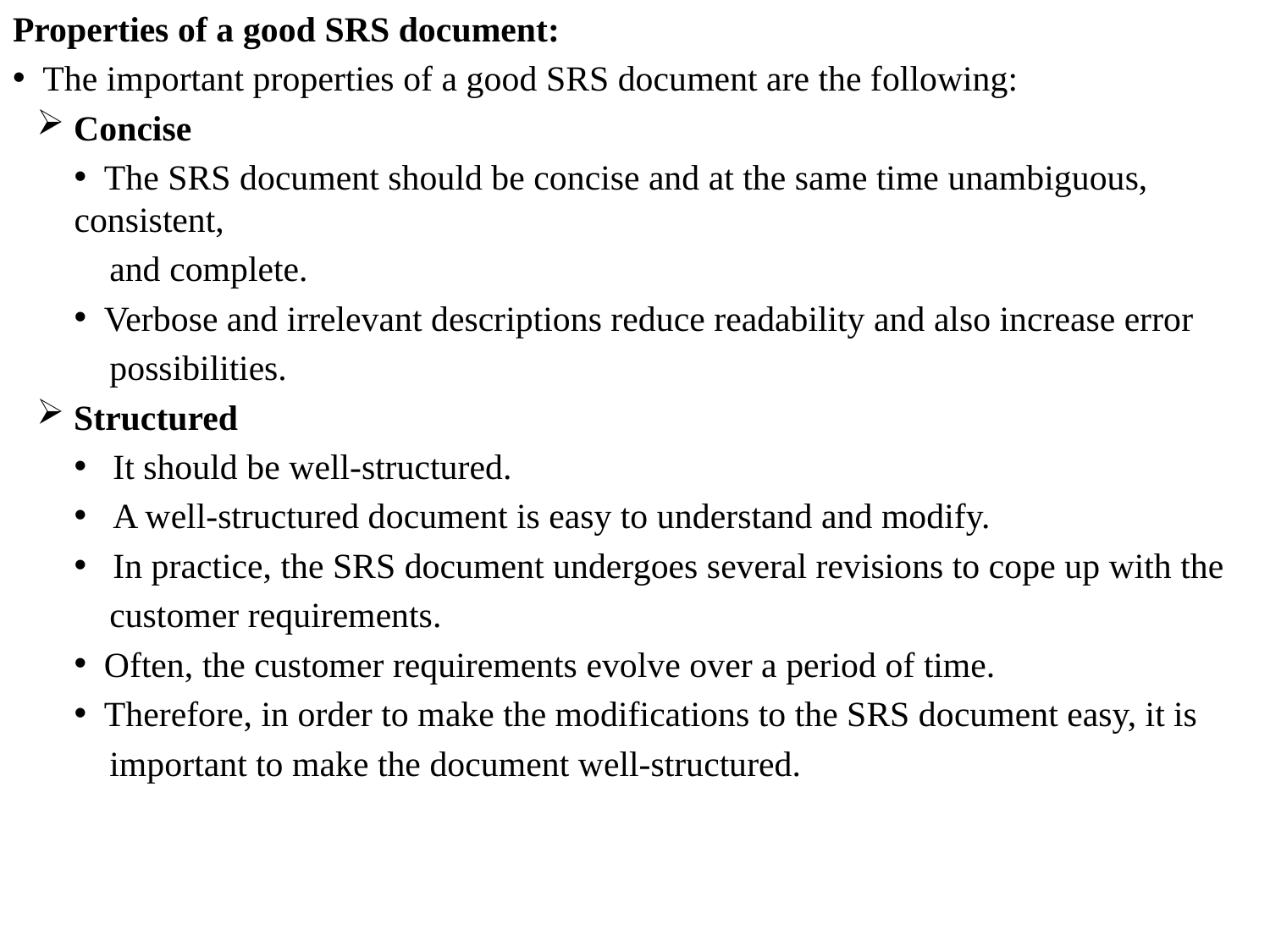

Properties of a good SRS document:
  The important properties of a good SRS document are the following:
 Concise
  The SRS document should be concise and at the same time unambiguous, consistent,
    and complete.
  Verbose and irrelevant descriptions reduce readability and also increase error
    possibilities.
 Structured
   It should be well-structured.
   A well-structured document is easy to understand and modify.
   In practice, the SRS document undergoes several revisions to cope up with the
    customer requirements.
  Often, the customer requirements evolve over a period of time.
  Therefore, in order to make the modifications to the SRS document easy, it is
    important to make the document well-structured.